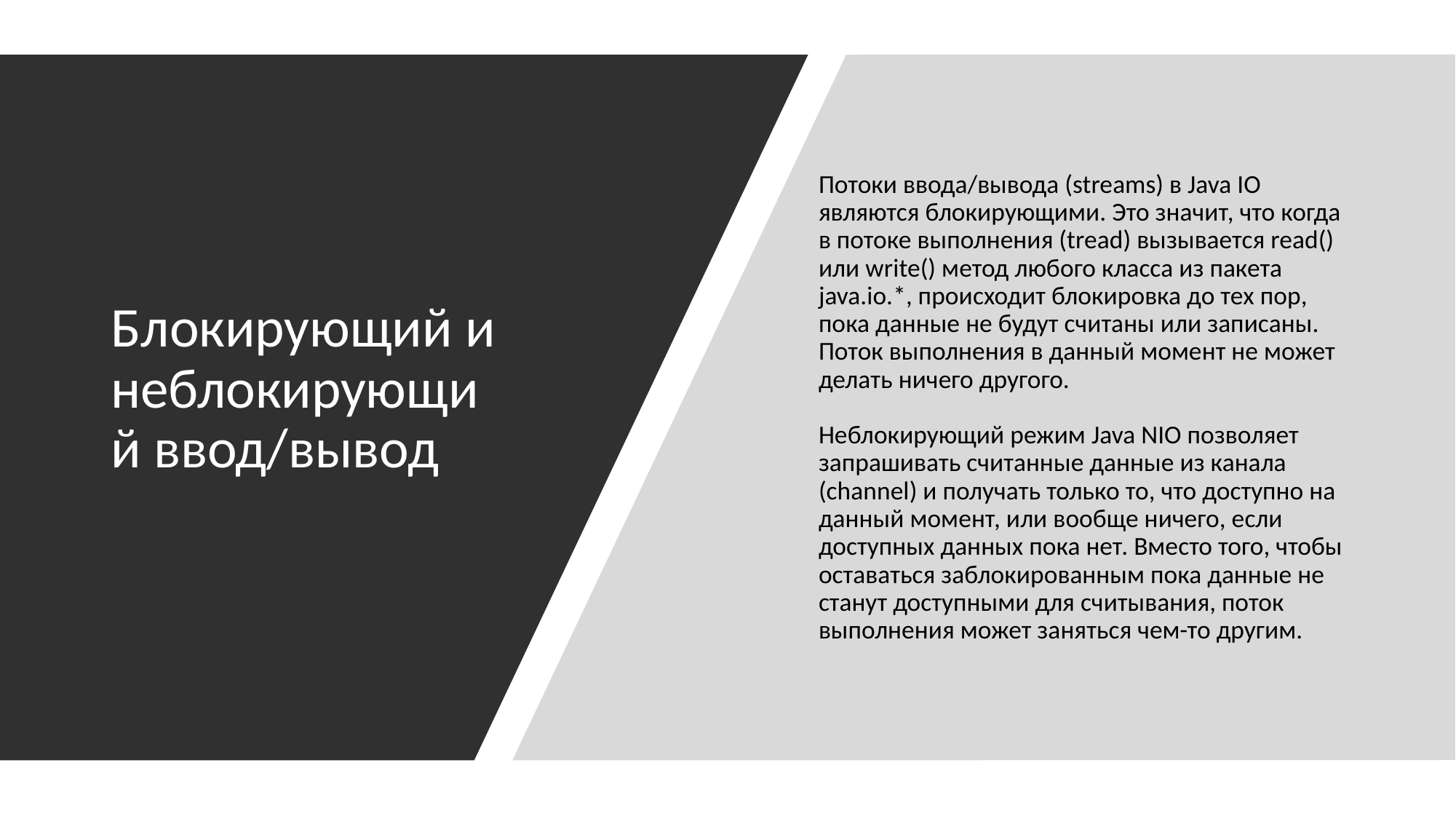

Потоки ввода/вывода (streams) в Java IO являются блокирующими. Это значит, что когда в потоке выполнения (tread) вызывается read() или write() метод любого класса из пакета java.io.*, происходит блокировка до тех пор, пока данные не будут считаны или записаны. Поток выполнения в данный момент не может делать ничего другого. 
Неблокирующий режим Java NIO позволяет запрашивать считанные данные из канала (channel) и получать только то, что доступно на данный момент, или вообще ничего, если доступных данных пока нет. Вместо того, чтобы оставаться заблокированным пока данные не станут доступными для считывания, поток выполнения может заняться чем-то другим.
# Блокирующий и неблокирующий ввод/вывод